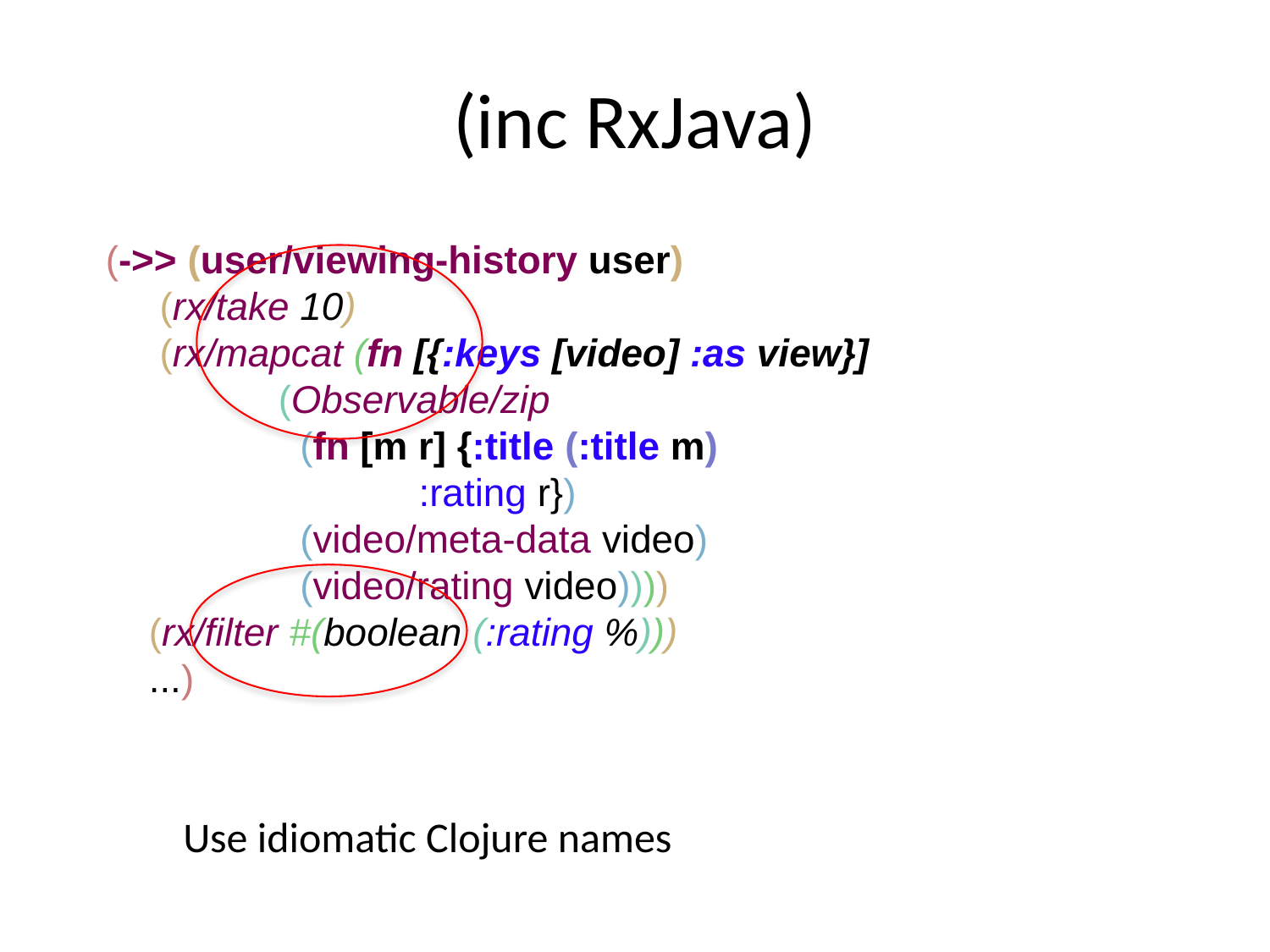

# (inc RxJava)
(->> (user/viewing-history user)
     (rx/take 10)
     (rx/mapcat (fn [{:keys [video] :as view}]
                (Observable/zip
                  (fn [m r] {:title (:title m)
                             :rating r})
                  (video/meta-data video)
                  (video/rating video))))
    (rx/filter #(boolean (:rating %)))
    ...)

Use idiomatic Clojure names